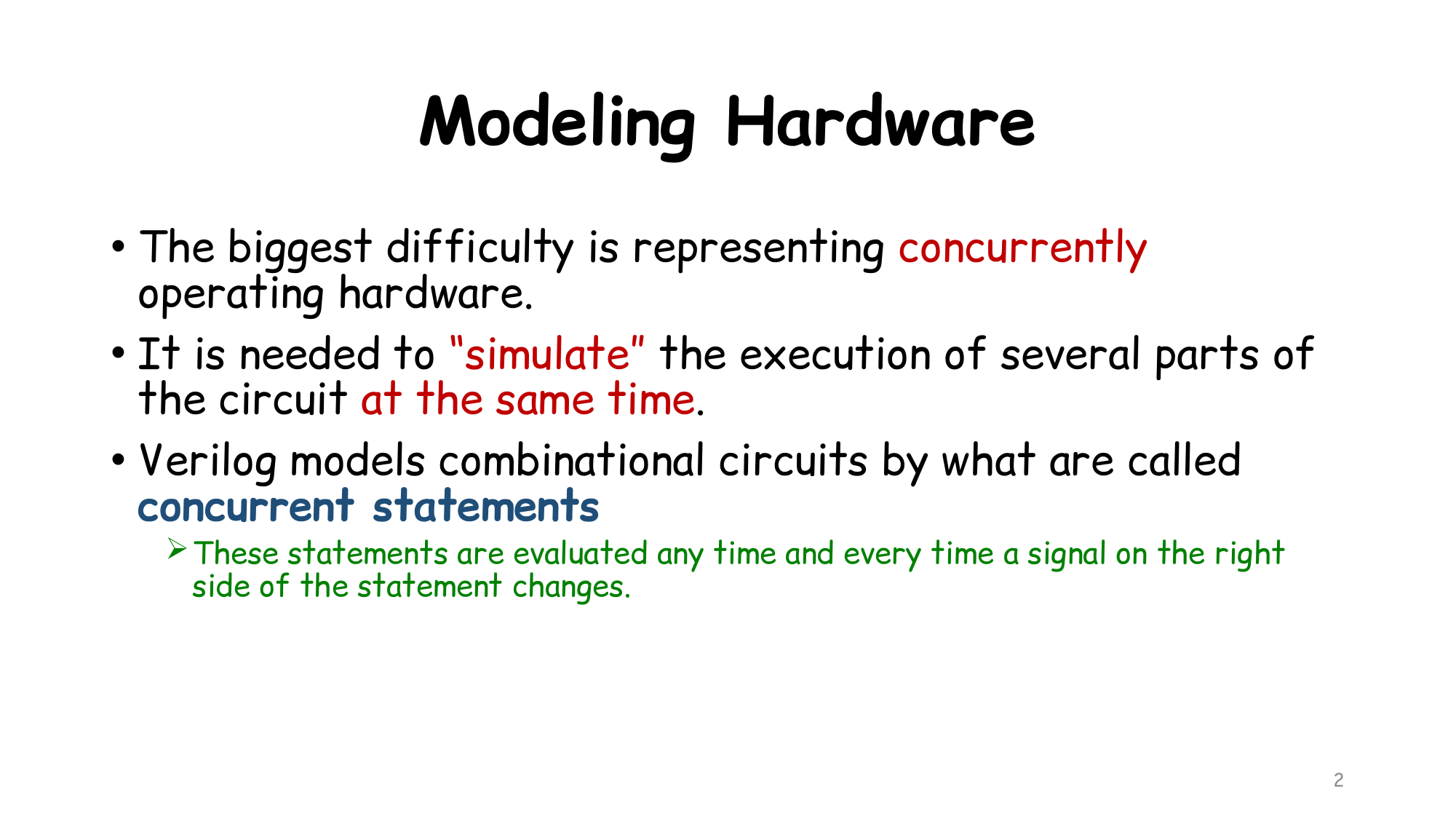

# Modeling Hardware
The biggest difficulty is representing concurrently operating hardware.
It is needed to “simulate” the execution of several parts of the circuit at the same time.
Verilog models combinational circuits by what are called concurrent statements
These statements are evaluated any time and every time a signal on the right side of the statement changes.

2